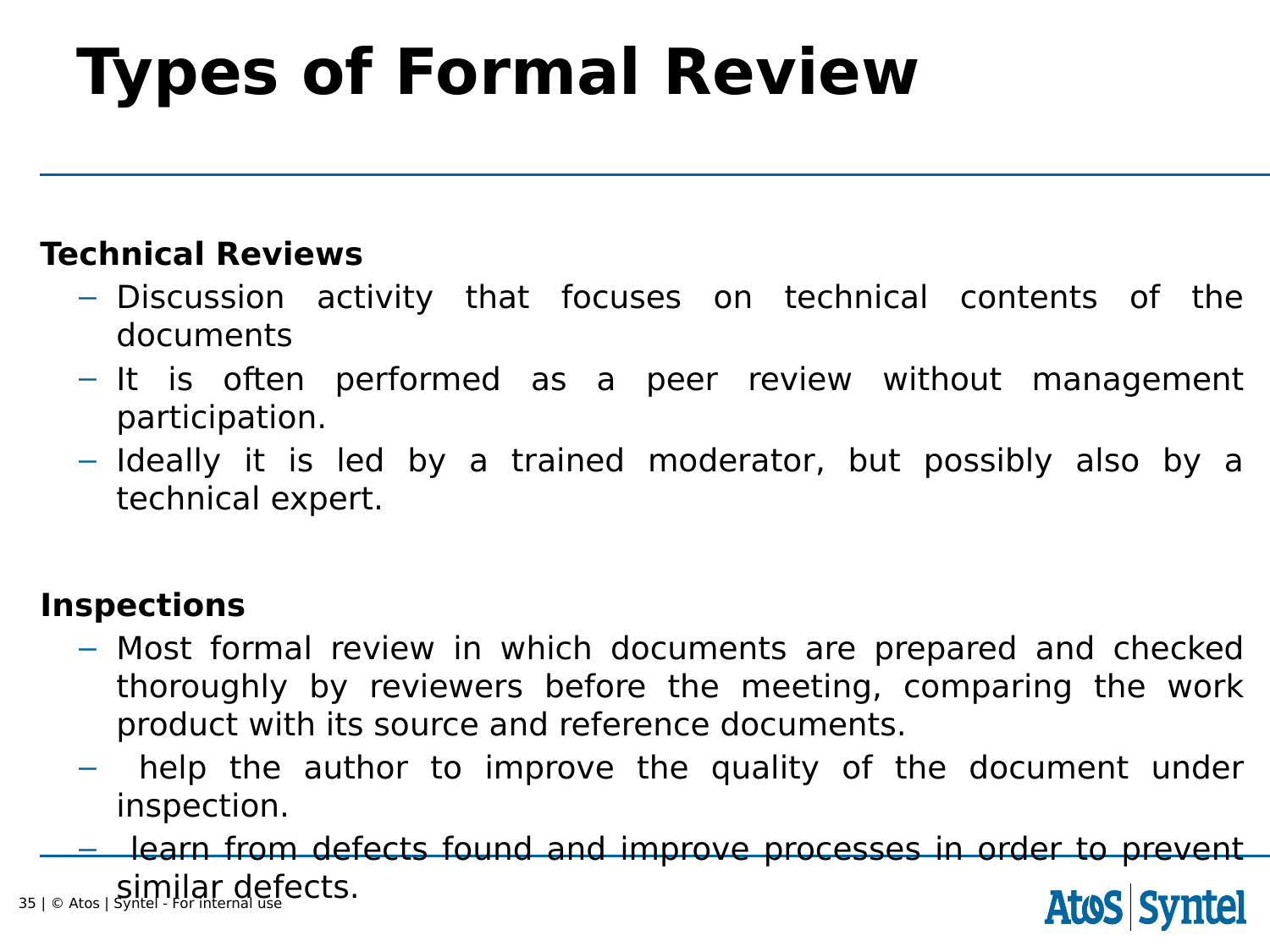

#
Types of Formal Review

Technical Reviews
Discussion activity that focuses on technical contents of the documents
It is often performed as a peer review without management participation.
Ideally it is led by a trained moderator, but possibly also by a technical expert.

Inspections
Most formal review in which documents are prepared and checked thoroughly by reviewers before the meeting, comparing the work product with its source and reference documents.
 help the author to improve the quality of the document under inspection.
 learn from defects found and improve processes in order to prevent similar defects.